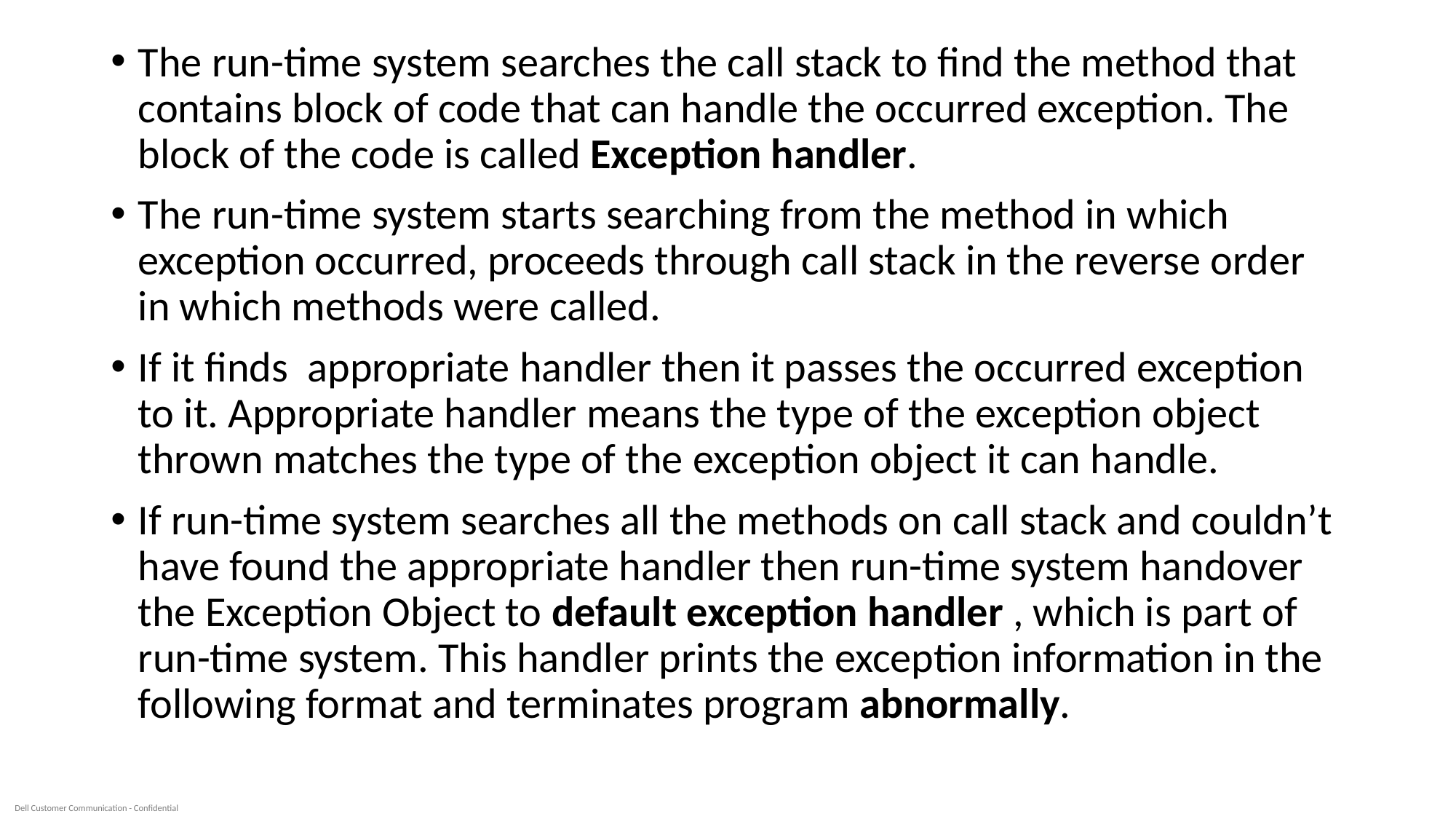

The run-time system searches the call stack to find the method that contains block of code that can handle the occurred exception. The block of the code is called Exception handler.
The run-time system starts searching from the method in which exception occurred, proceeds through call stack in the reverse order in which methods were called.
If it finds  appropriate handler then it passes the occurred exception to it. Appropriate handler means the type of the exception object thrown matches the type of the exception object it can handle.
If run-time system searches all the methods on call stack and couldn’t have found the appropriate handler then run-time system handover the Exception Object to default exception handler , which is part of run-time system. This handler prints the exception information in the following format and terminates program abnormally.